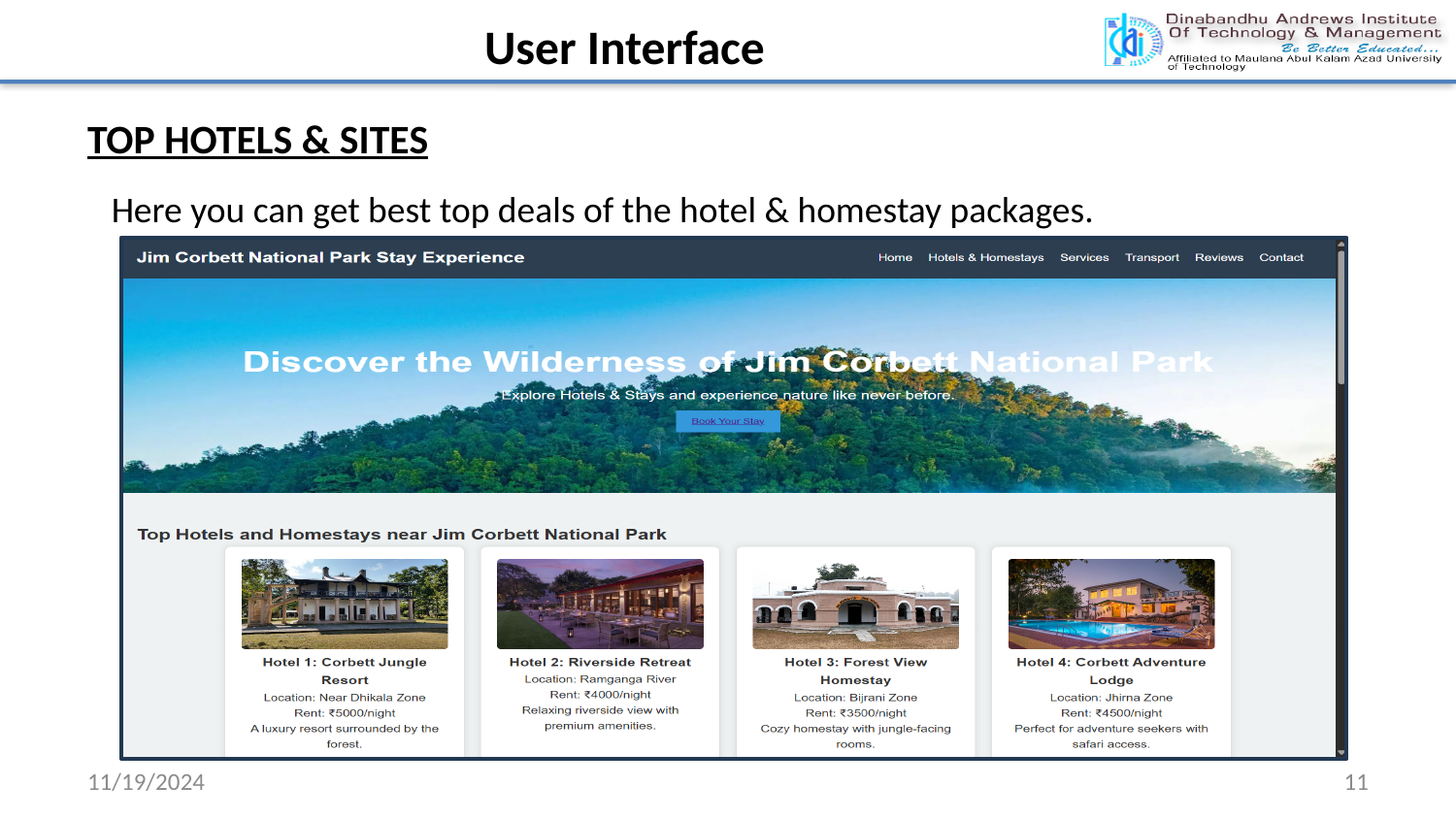

User Interface
TOP HOTELS & SITES
Here you can get best top deals of the hotel & homestay packages.

.

11/19/2024
11